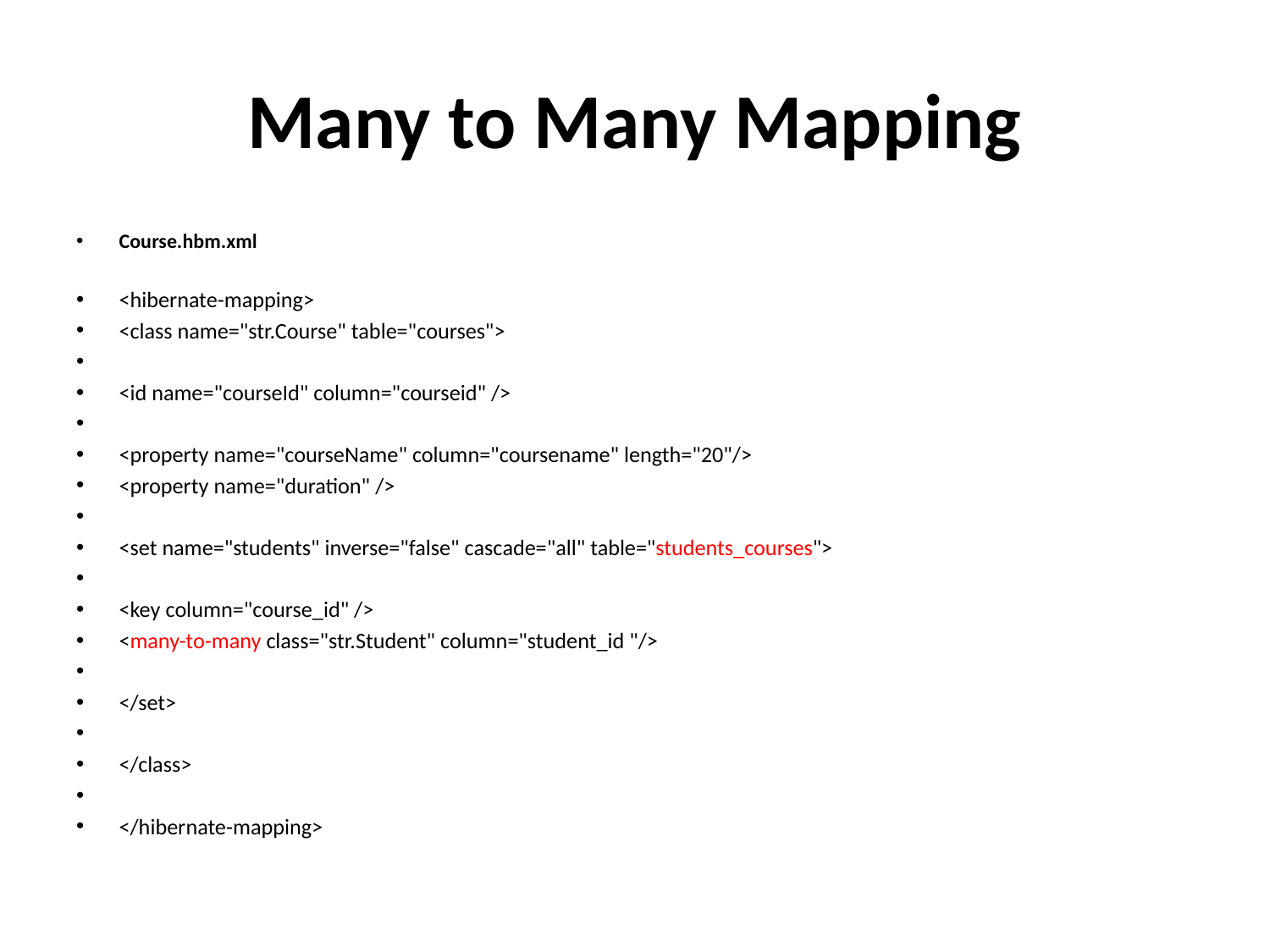

# Many to Many Mapping
Course.hbm.xml

<hibernate-mapping>
<class name="str.Course" table="courses">

<id name="courseId" column="courseid" />

<property name="courseName" column="coursename" length="20"/>
<property name="duration" />

<set name="students" inverse="false" cascade="all" table="students_courses">

<key column="course_id" />
<many-to-many class="str.Student" column="student_id "/>

</set>

</class>

</hibernate-mapping>